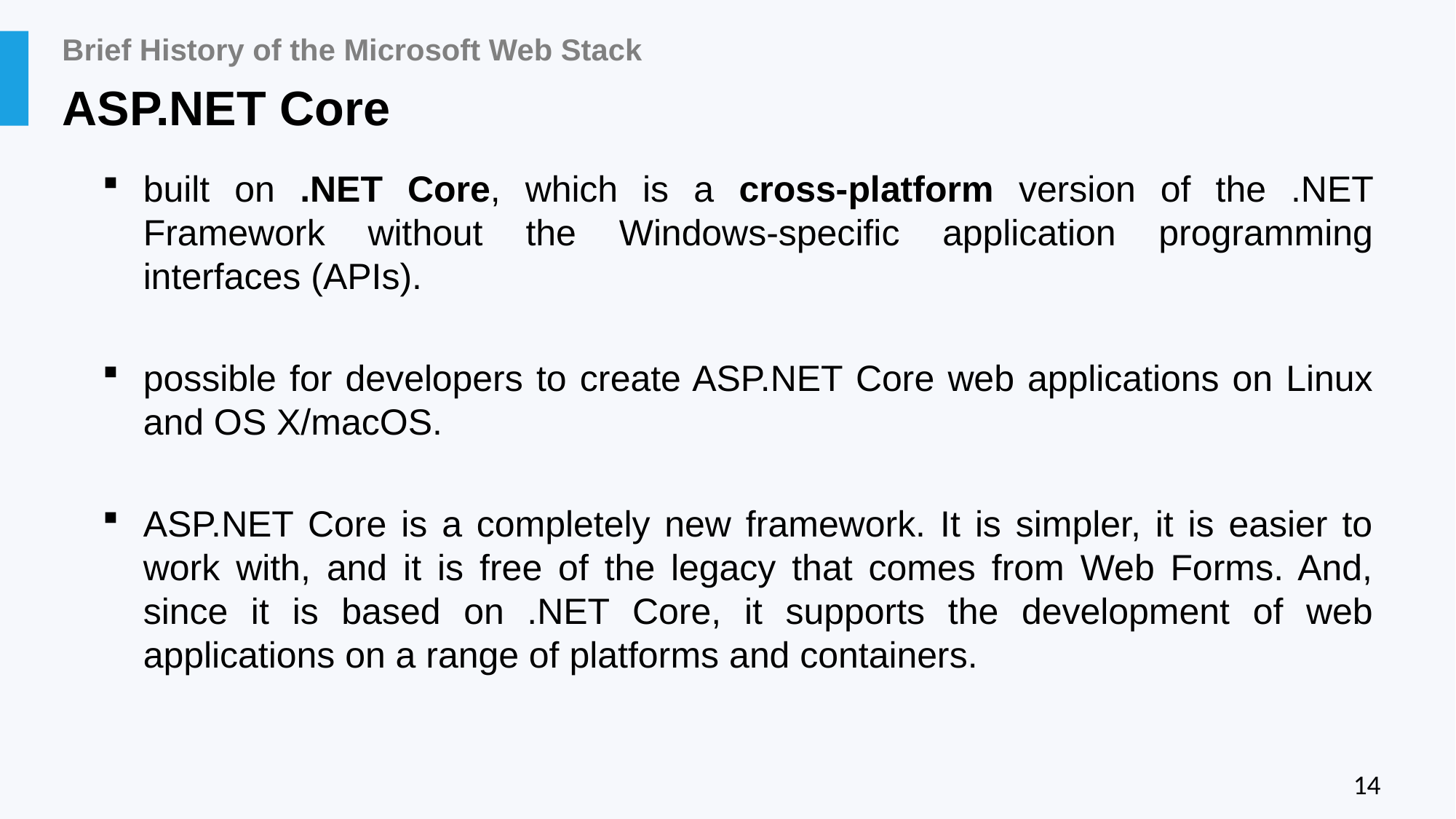

# Brief History of the Microsoft Web Stack
ASP.NET Core
built on .NET Core, which is a cross-platform version of the .NET Framework without the Windows-specific application programming interfaces (APIs).

possible for developers to create ASP.NET Core web applications on Linux and OS X/macOS.

ASP.NET Core is a completely new framework. It is simpler, it is easier to work with, and it is free of the legacy that comes from Web Forms. And, since it is based on .NET Core, it supports the development of web applications on a range of platforms and containers.